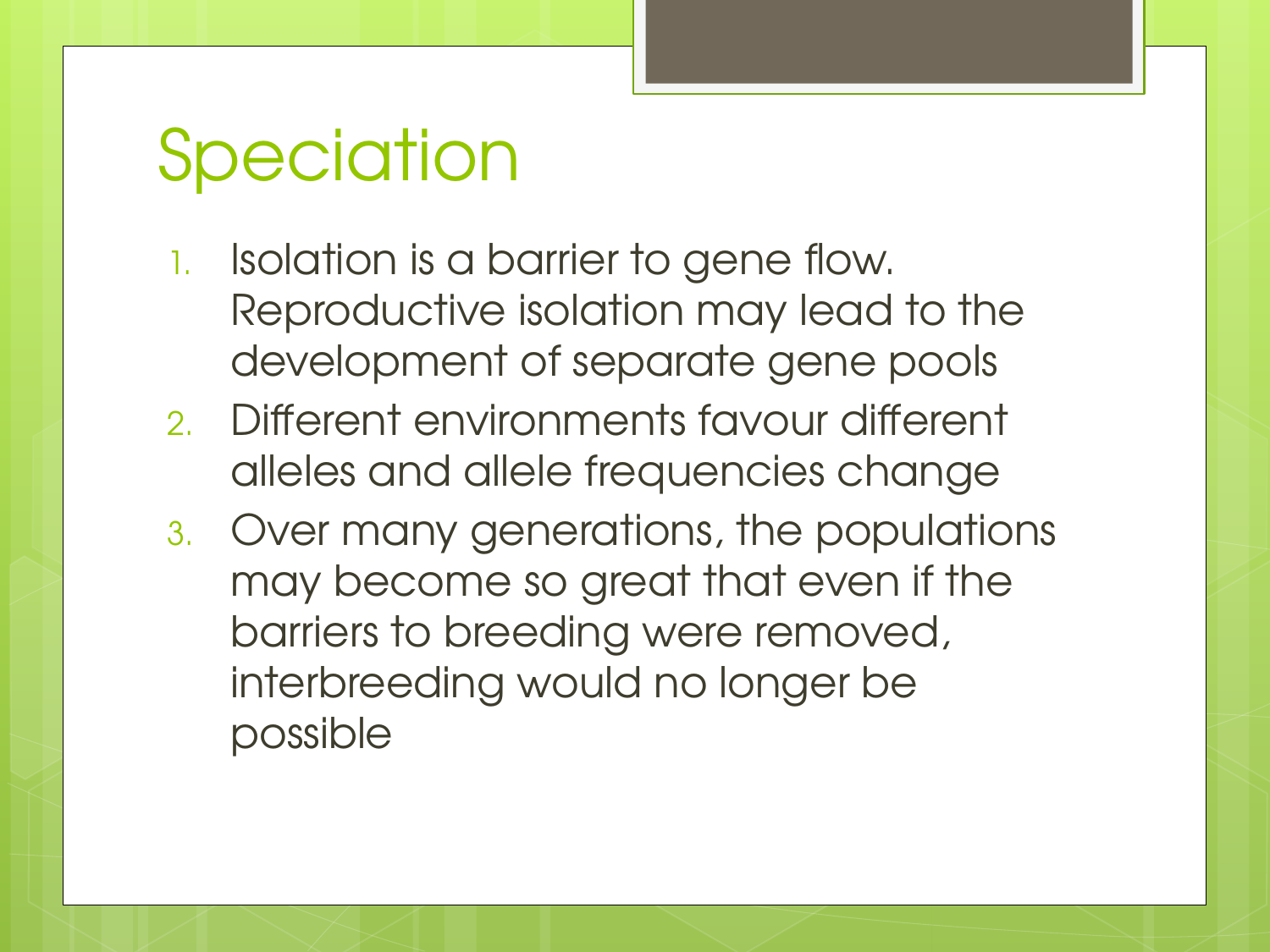

# Speciation
Isolation is a barrier to gene flow. Reproductive isolation may lead to the development of separate gene pools
Different environments favour different alleles and allele frequencies change
Over many generations, the populations may become so great that even if the barriers to breeding were removed, interbreeding would no longer be possible